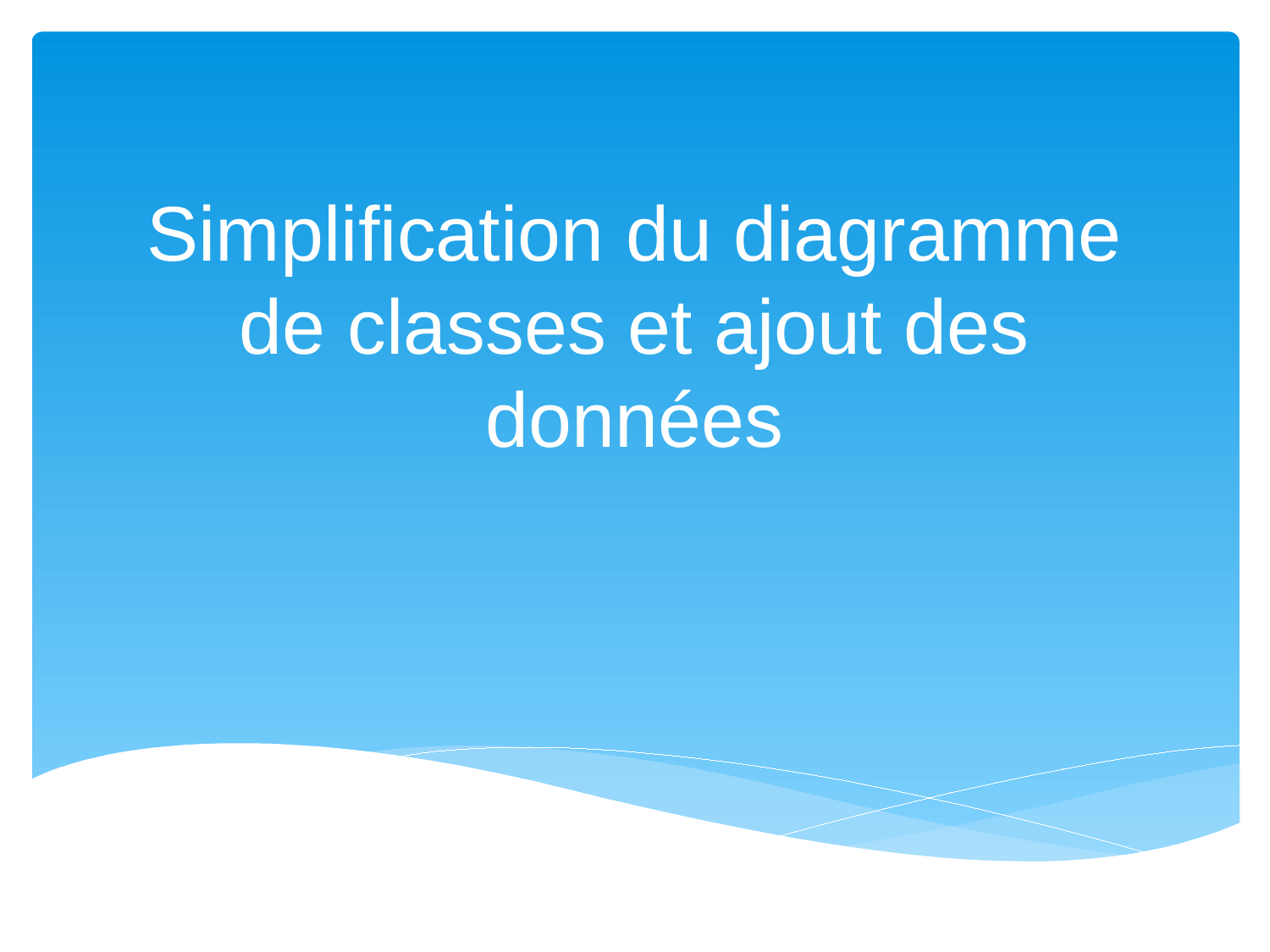

# Simplification du diagramme de classes et ajout des données